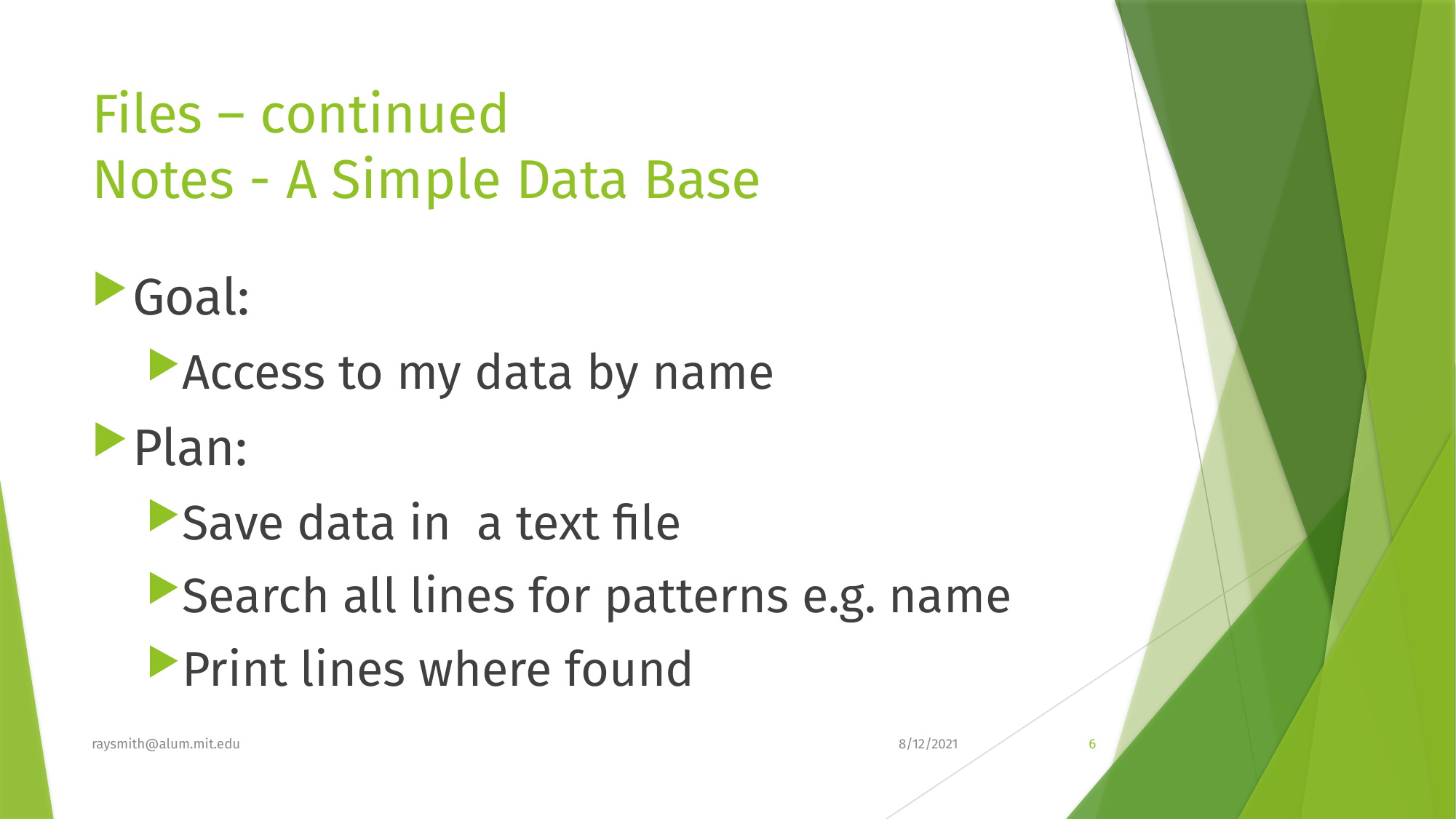

# Files – continued Notes - A Simple Data Base
Goal:
Access to my data by name
Plan:
Save data in  a text file
Search all lines for patterns e.g. name
Print lines where found
raysmith@alum.mit.edu
8/12/2021
6